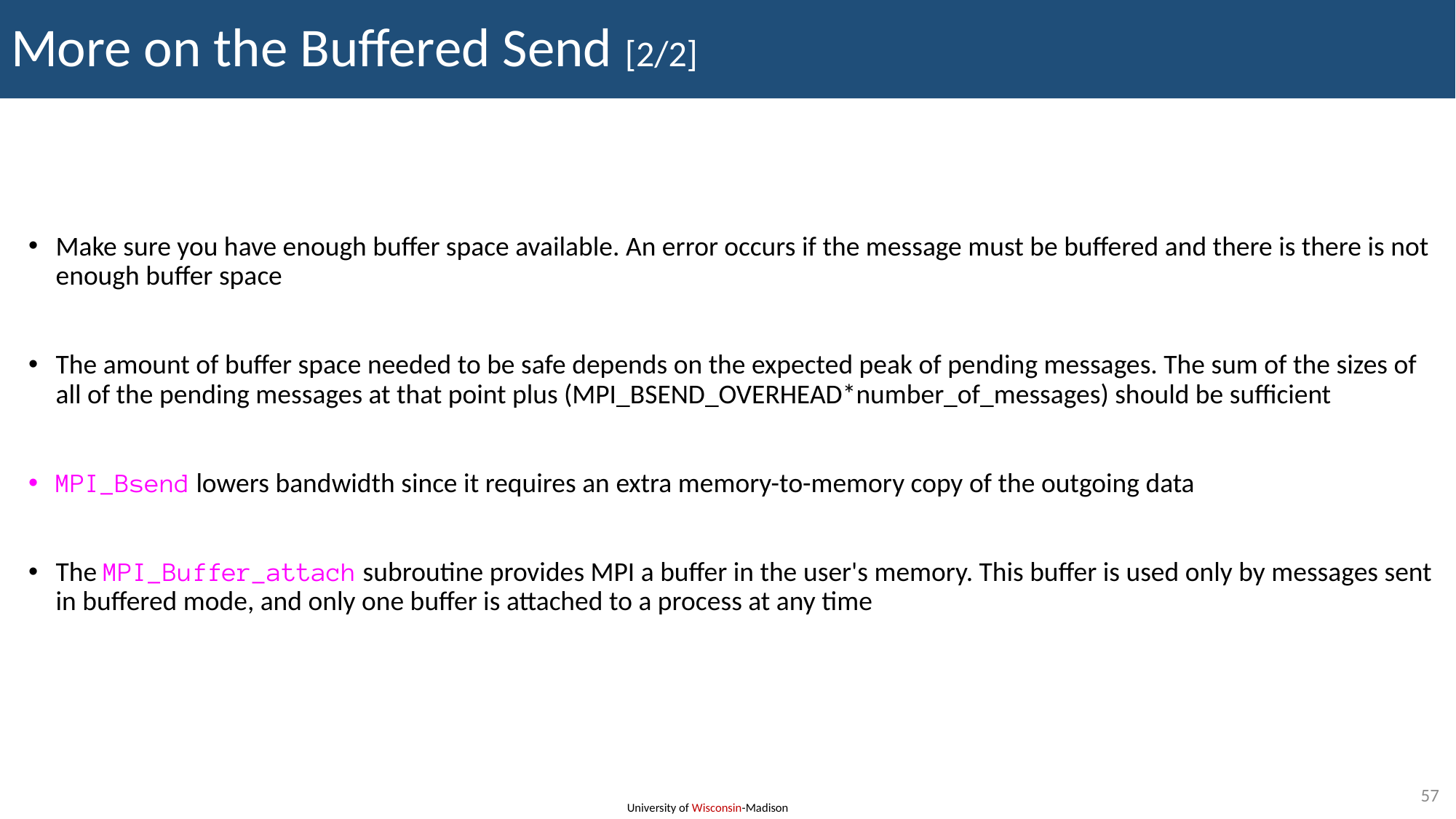

# More on the Buffered Send [2/2]

Make sure you have enough buffer space available. An error occurs if the message must be buffered and there is there is not enough buffer space

The amount of buffer space needed to be safe depends on the expected peak of pending messages. The sum of the sizes of all of the pending messages at that point plus (MPI_BSEND_OVERHEAD*number_of_messages) should be sufficient

MPI_Bsend lowers bandwidth since it requires an extra memory-to-memory copy of the outgoing data

The MPI_Buffer_attach subroutine provides MPI a buffer in the user's memory. This buffer is used only by messages sent in buffered mode, and only one buffer is attached to a process at any time
57